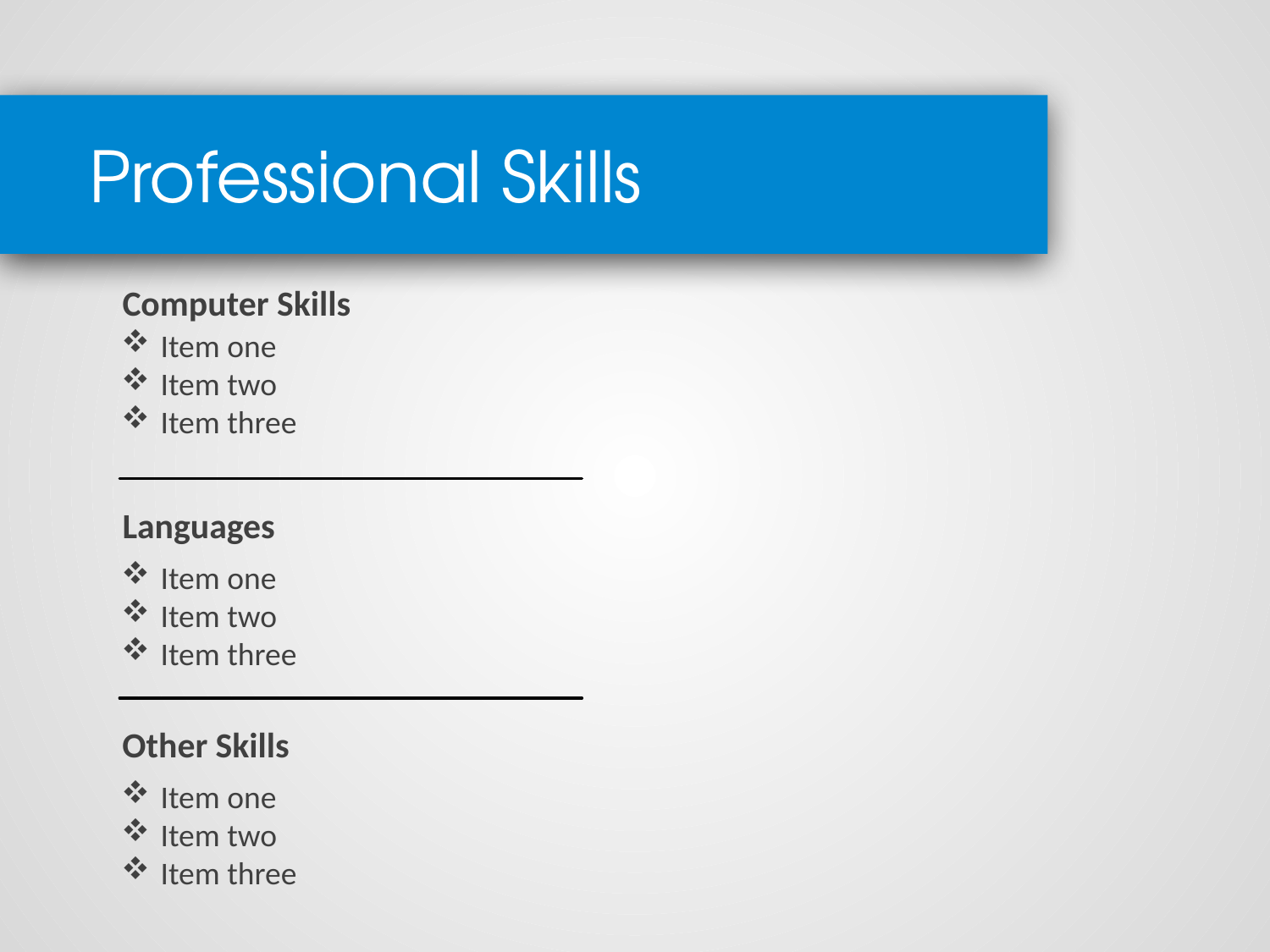

Professional Skills
Computer Skills
Item one
Item two
Item three
Languages
Item one
Item two
Item three
Other Skills
Item one
Item two
Item three